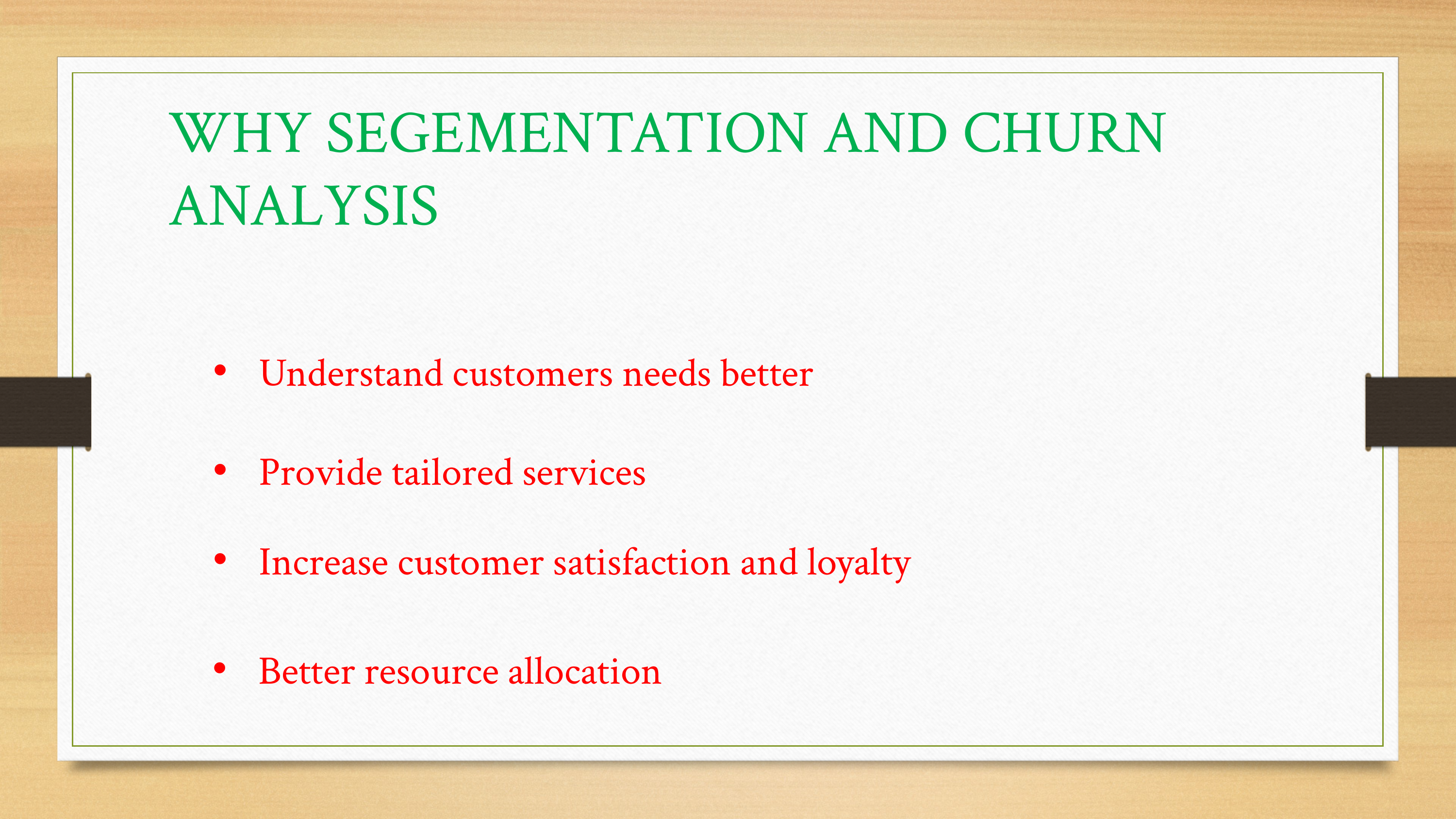

WHY SEGEMENTATION AND CHURN ANALYSIS
Understand customers needs better
Provide tailored services
Increase customer satisfaction and loyalty
Better resource allocation